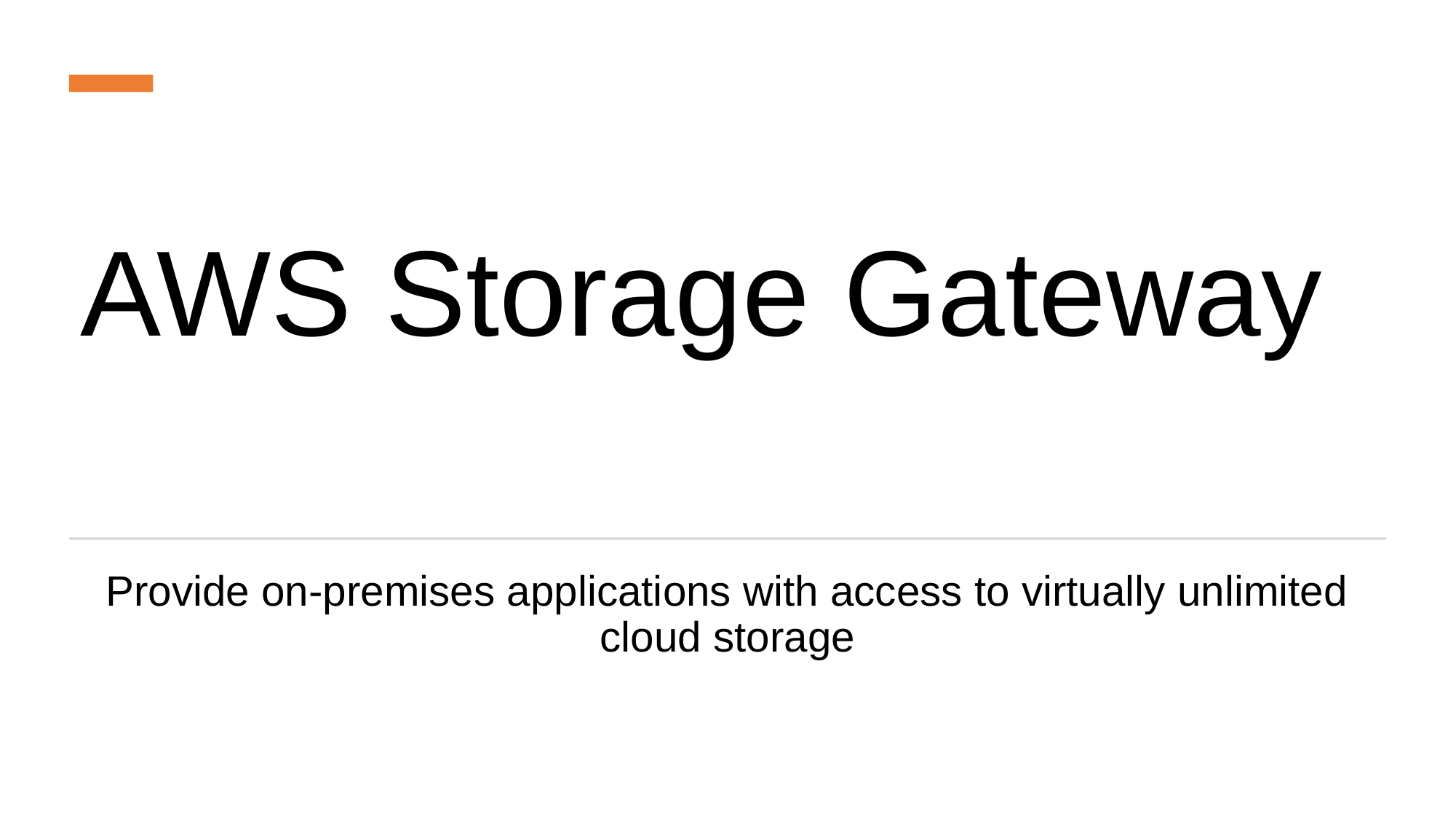

# AWS Storage Gateway

Provide on-premises applications with access to virtually unlimited cloud storage